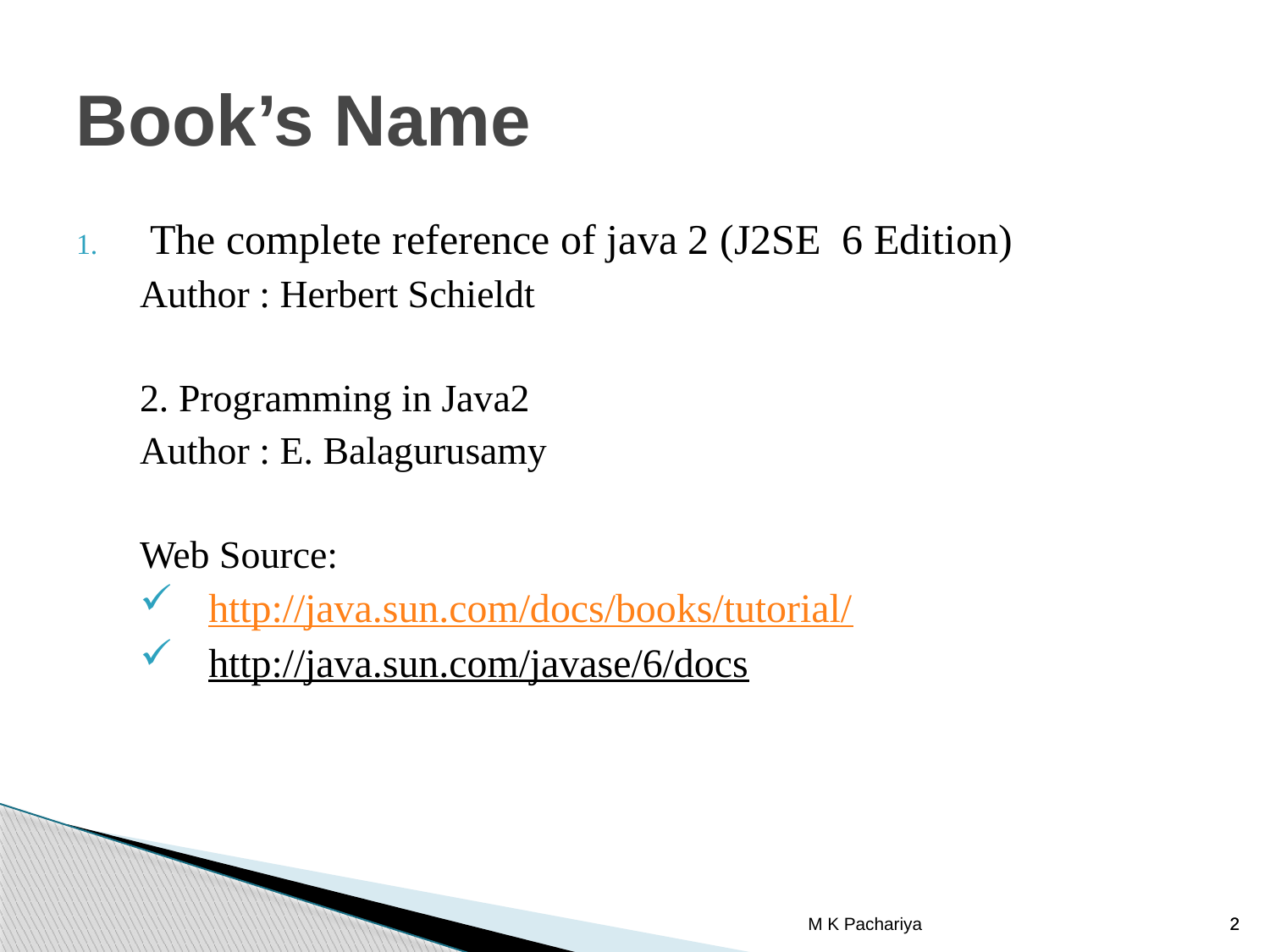

# Book’s Name
The complete reference of java 2 (J2SE  6 Edition)
Author : Herbert Schieldt

2. Programming in Java2
Author : E. Balagurusamy

Web Source:
http://java.sun.com/docs/books/tutorial/
http://java.sun.com/javase/6/docs
M K Pachariya

2
2